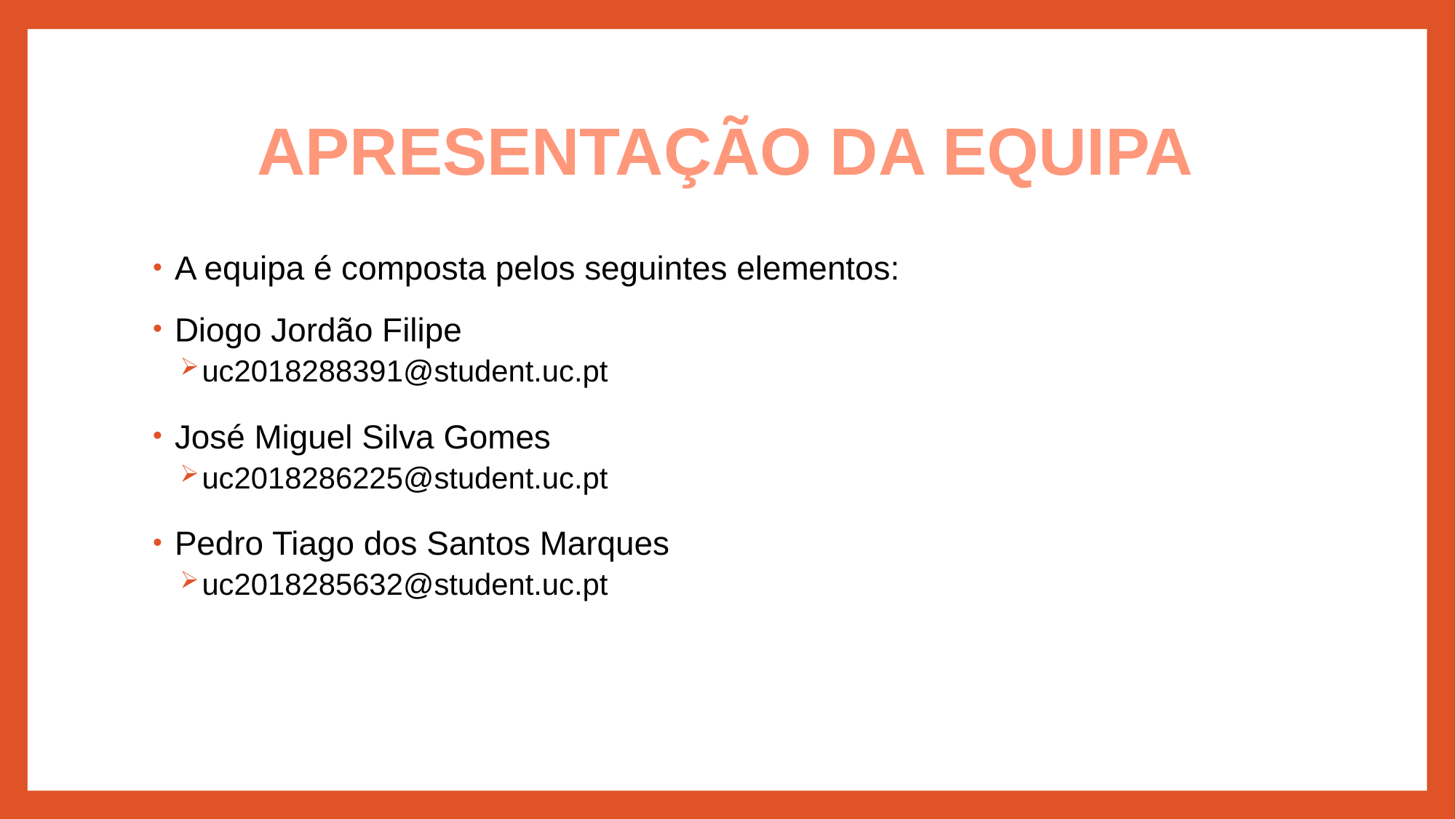

# APRESENTAÇÃO DA EQUIPA
A equipa é composta pelos seguintes elementos:
Diogo Jordão Filipe
uc2018288391@student.uc.pt
José Miguel Silva Gomes
uc2018286225@student.uc.pt
Pedro Tiago dos Santos Marques
uc2018285632@student.uc.pt